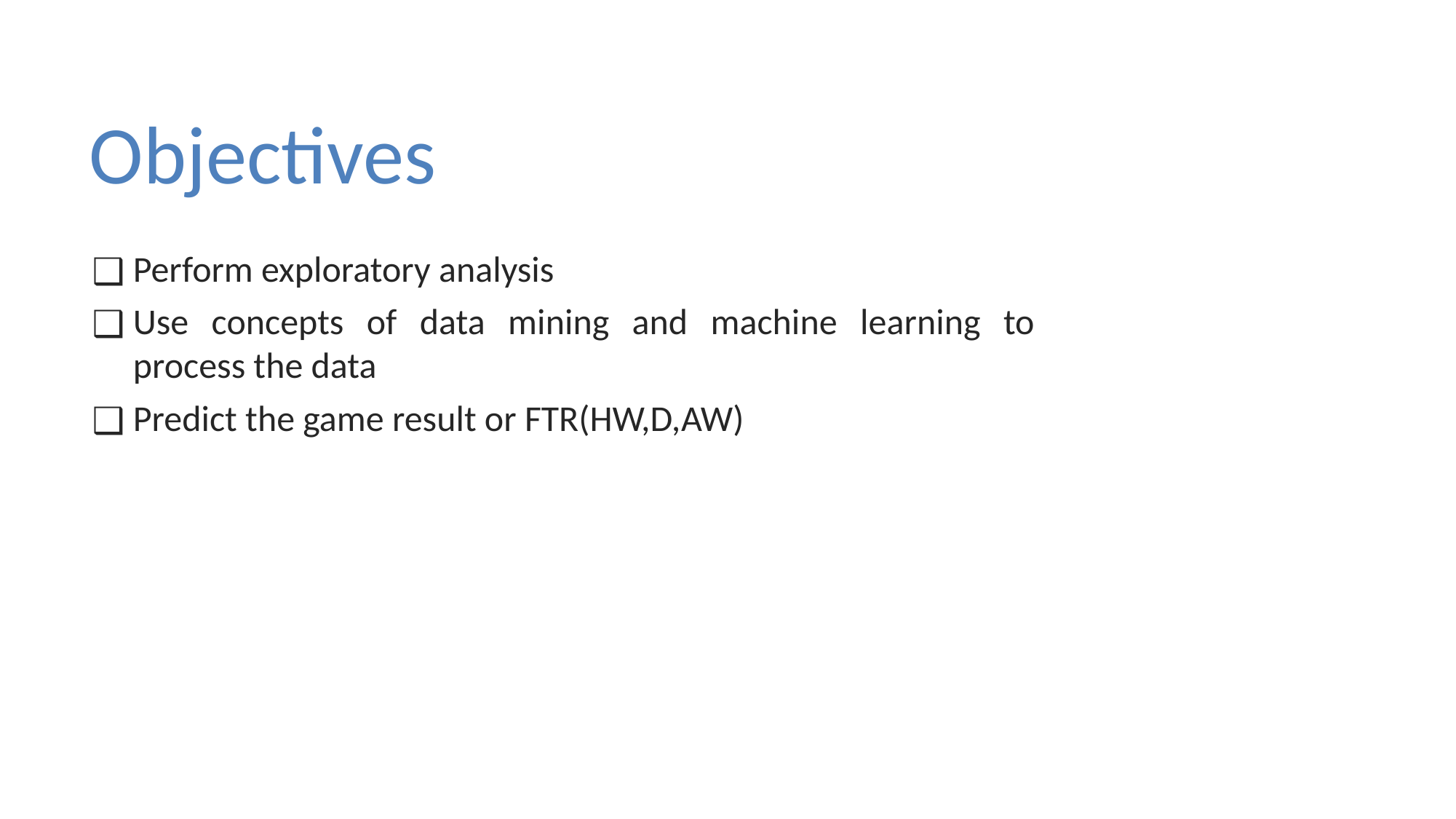

# Objectives
Perform exploratory analysis
Use concepts of data mining and machine learning to process the data
Predict the game result or FTR(HW,D,AW)